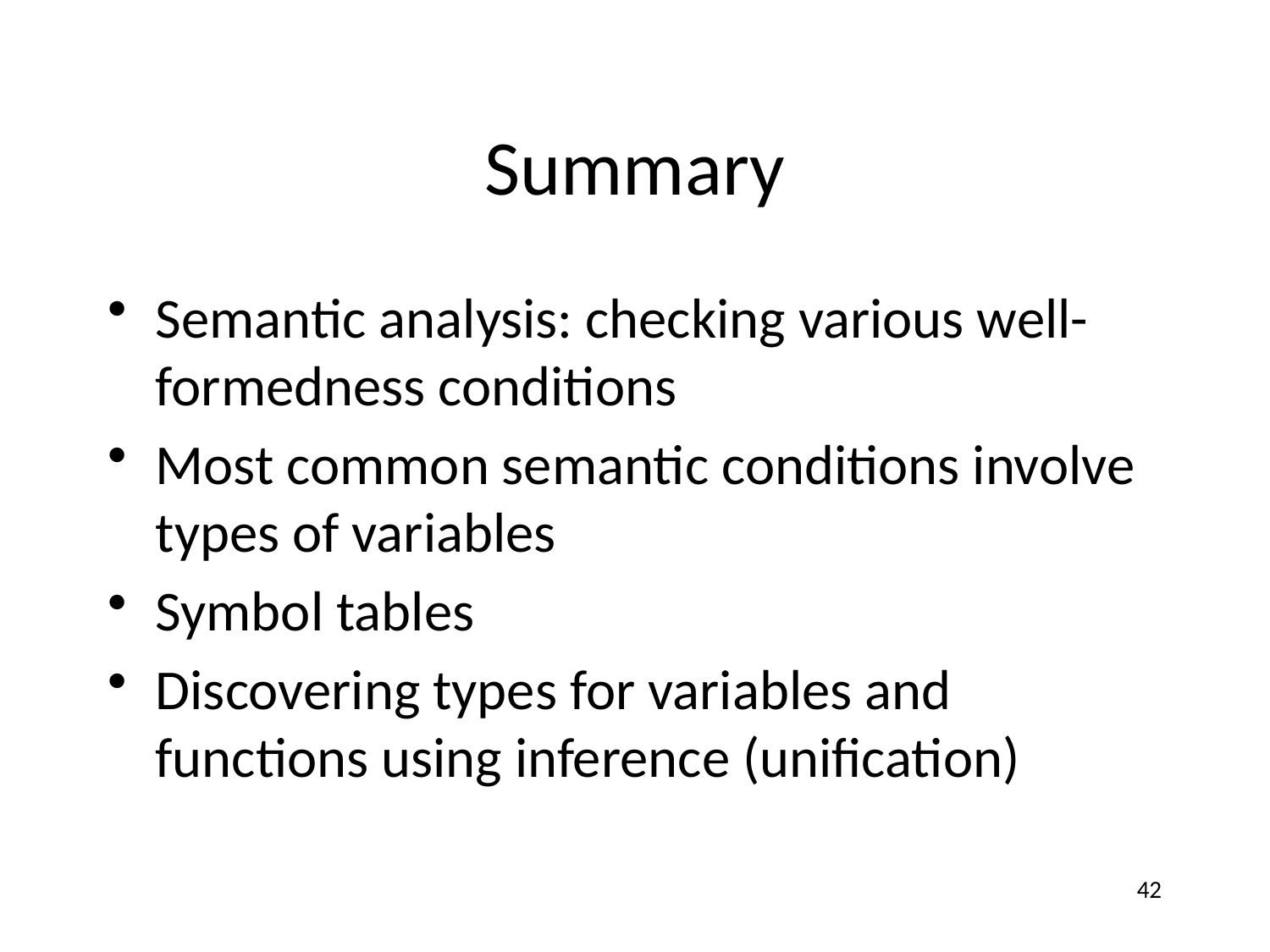

# Summary
Semantic analysis: checking various well-formedness conditions
Most common semantic conditions involve types of variables
Symbol tables
Discovering types for variables and functions using inference (unification)
42